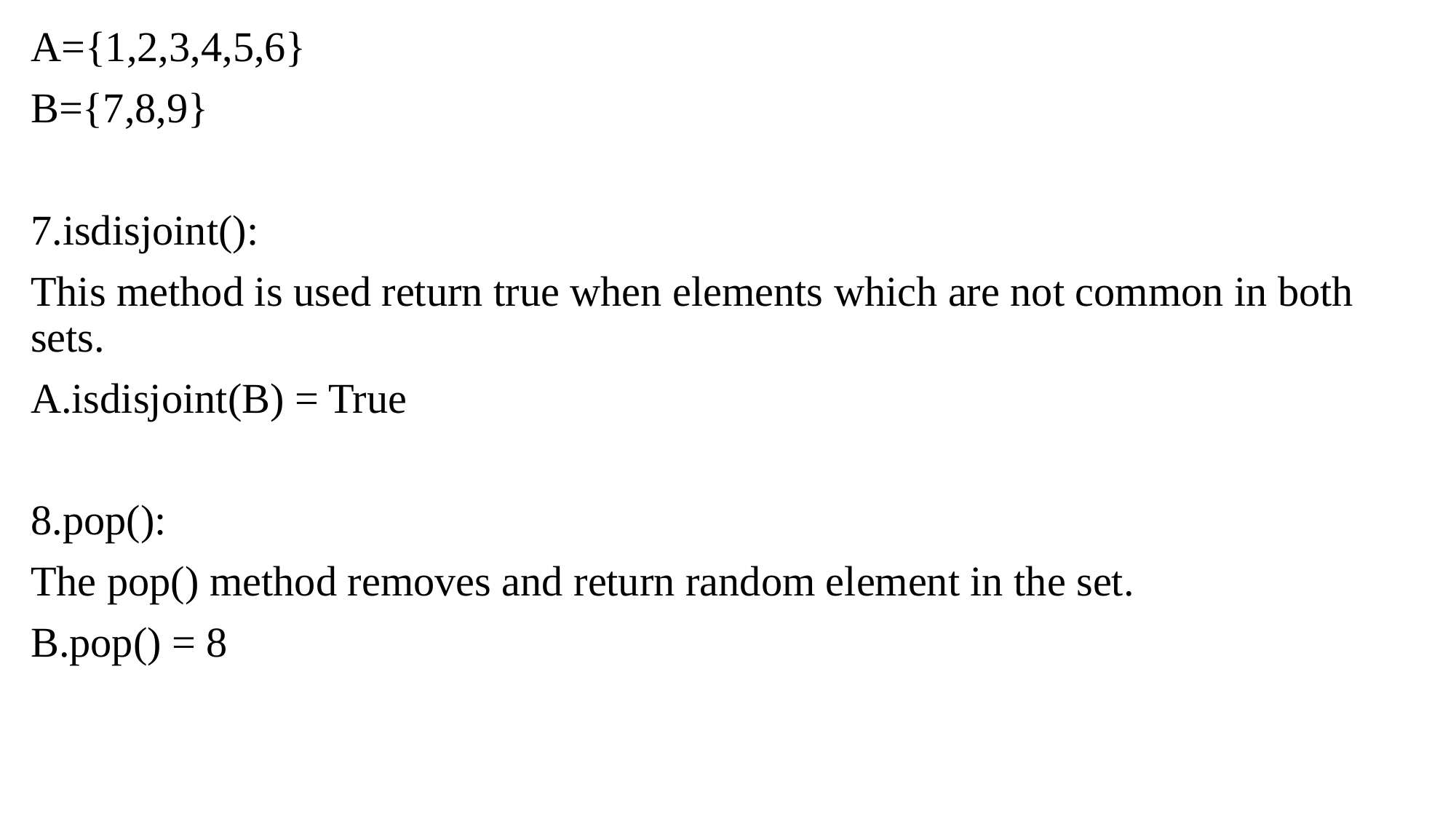

A={1,2,3,4,5,6}
B={7,8,9}

7.isdisjoint():
This method is used return true when elements which are not common in both sets.
A.isdisjoint(B) = True

8.pop():
The pop() method removes and return random element in the set.
B.pop() = 8